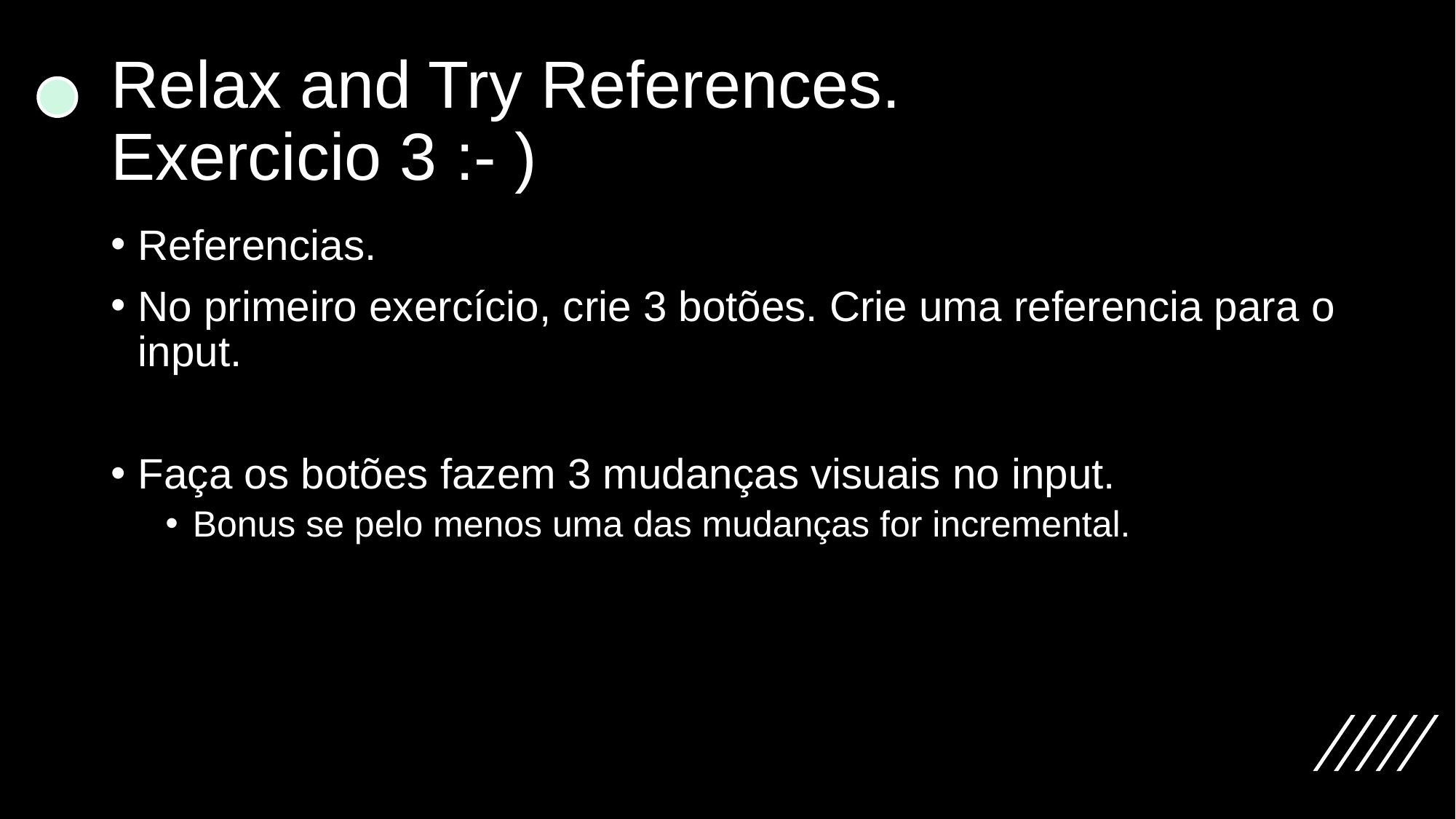

# Relax and Try References. Exercicio 3 :- )
Referencias.
No primeiro exercício, crie 3 botões. Crie uma referencia para o input.

Faça os botões fazem 3 mudanças visuais no input.
Bonus se pelo menos uma das mudanças for incremental.